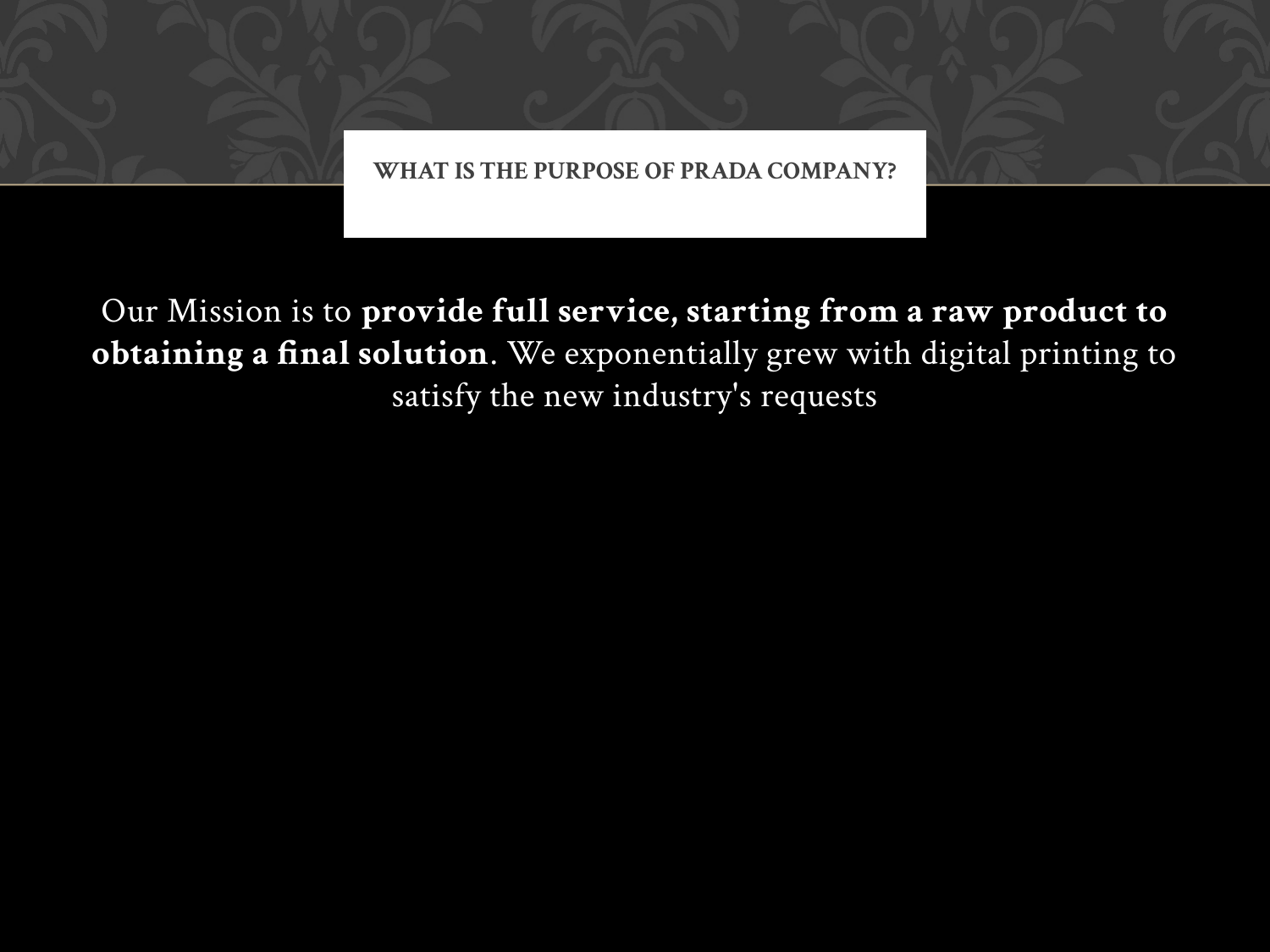

# What is the purpose of Prada company?
Our Mission is to provide full service, starting from a raw product to obtaining a final solution. We exponentially grew with digital printing to satisfy the new industry's requests